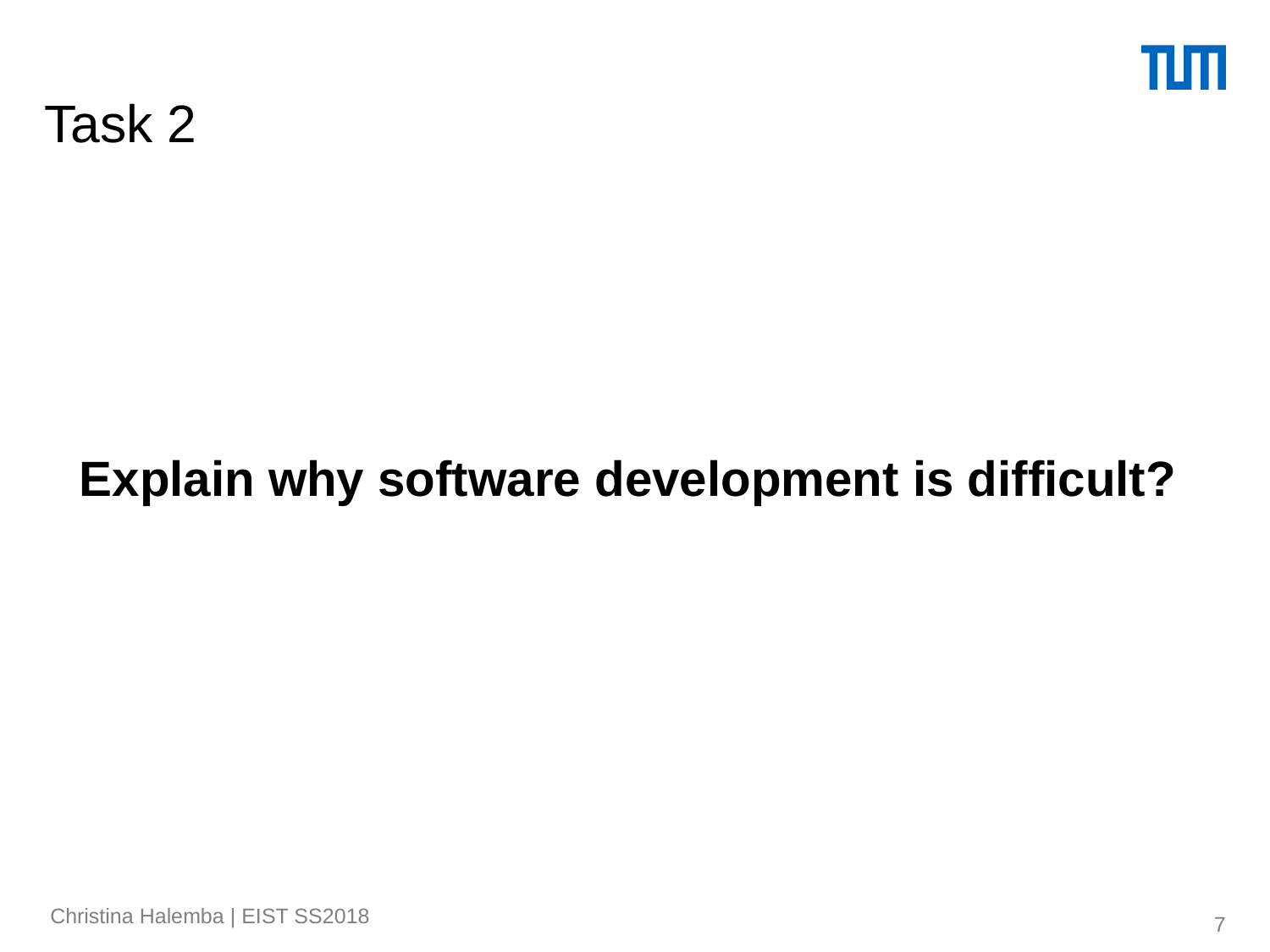

# Task 2

Explain why software development is difficult?

7